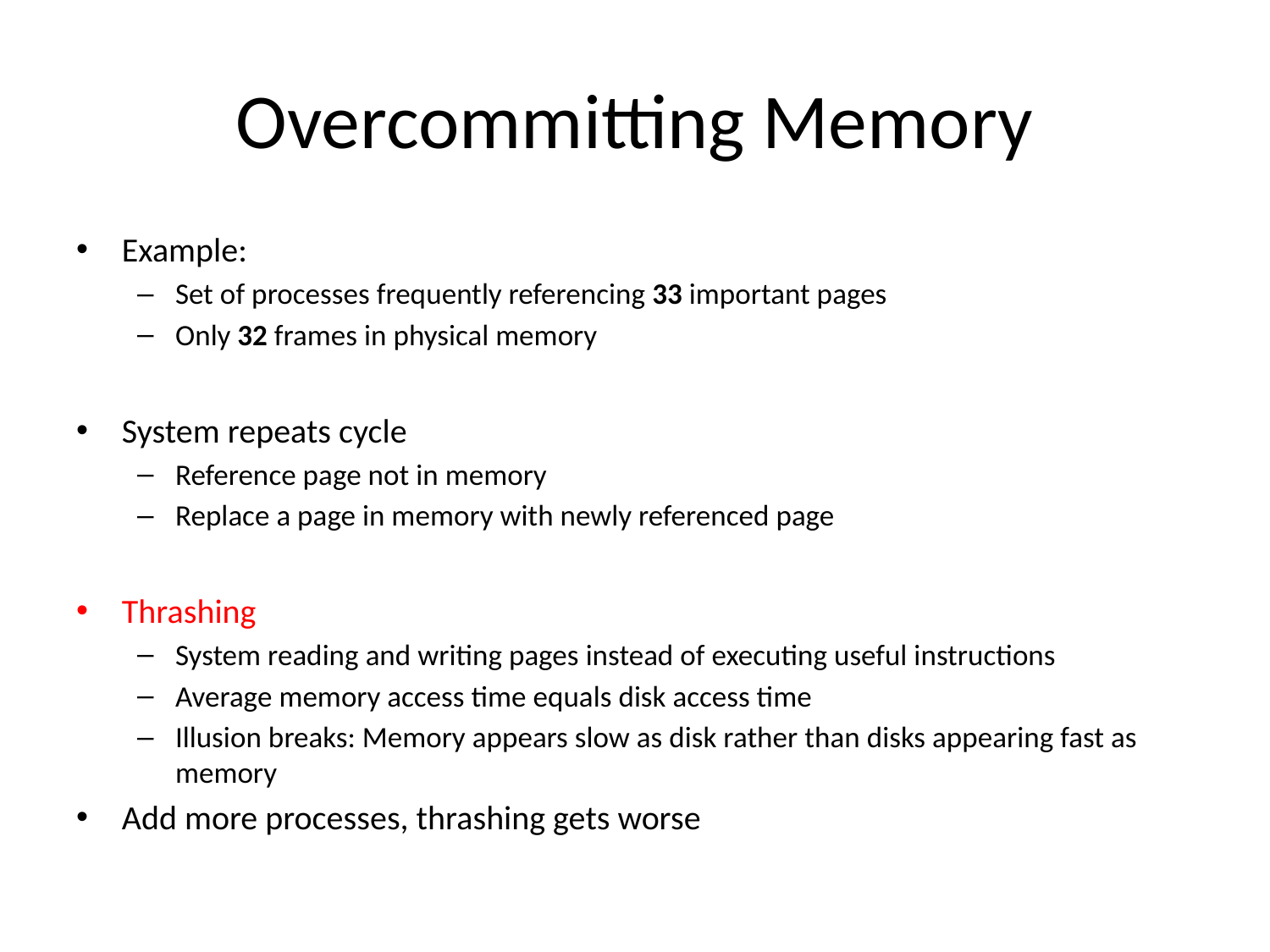

# Overcommitting Memory
Example:
Set of processes frequently referencing 33 important pages
Only 32 frames in physical memory

System repeats cycle
Reference page not in memory
Replace a page in memory with newly referenced page

Thrashing
System reading and writing pages instead of executing useful instructions
Average memory access time equals disk access time
Illusion breaks: Memory appears slow as disk rather than disks appearing fast as memory
Add more processes, thrashing gets worse